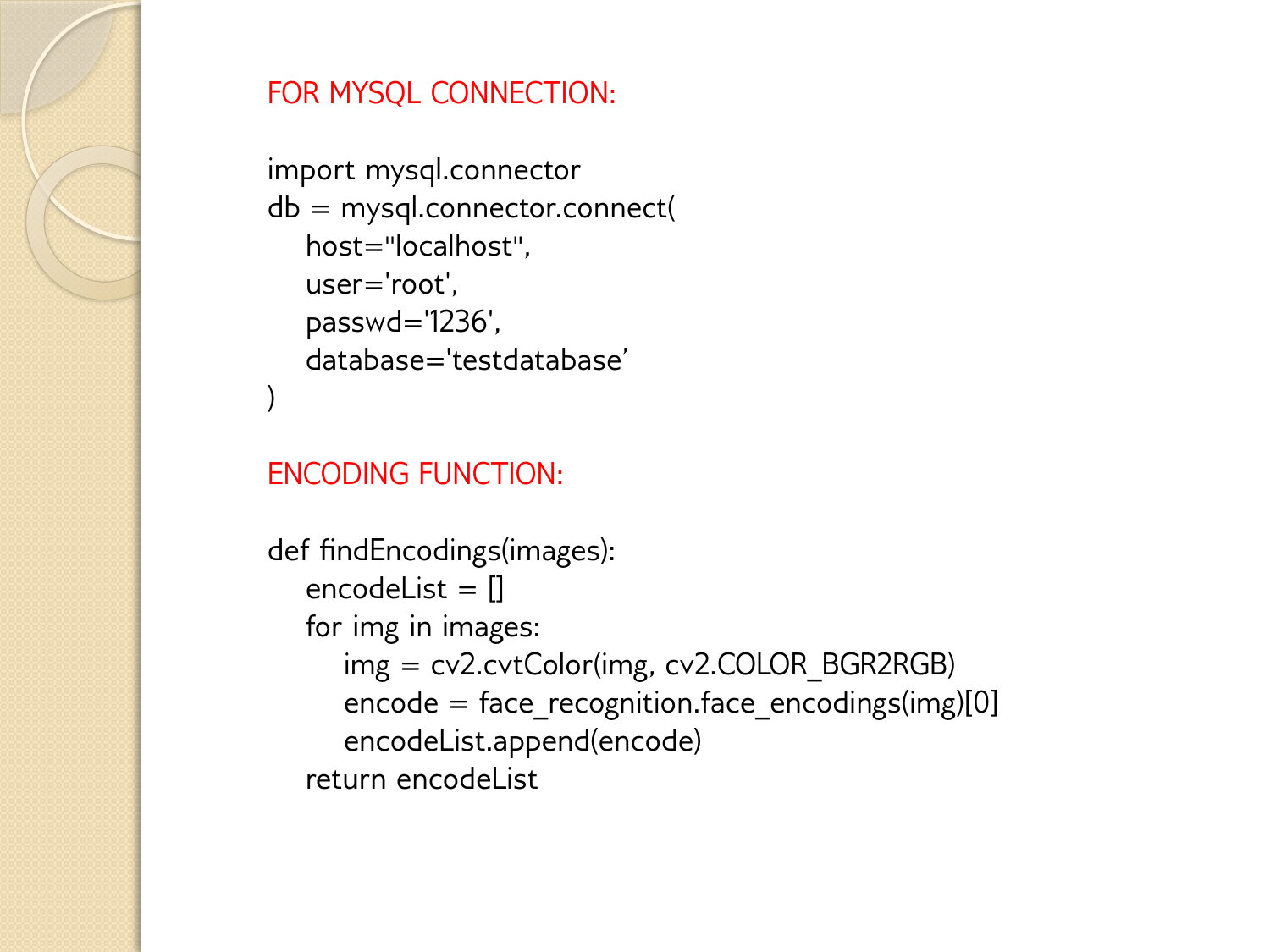

FOR MYSQL CONNECTION:

import mysql.connector
db = mysql.connector.connect(
    host="localhost",
    user='root',
    passwd='1236',
    database='testdatabase’
)

ENCODING FUNCTION:

def findEncodings(images):
    encodeList = []
    for img in images:
        img = cv2.cvtColor(img, cv2.COLOR_BGR2RGB)
        encode = face_recognition.face_encodings(img)[0]
        encodeList.append(encode)
    return encodeList